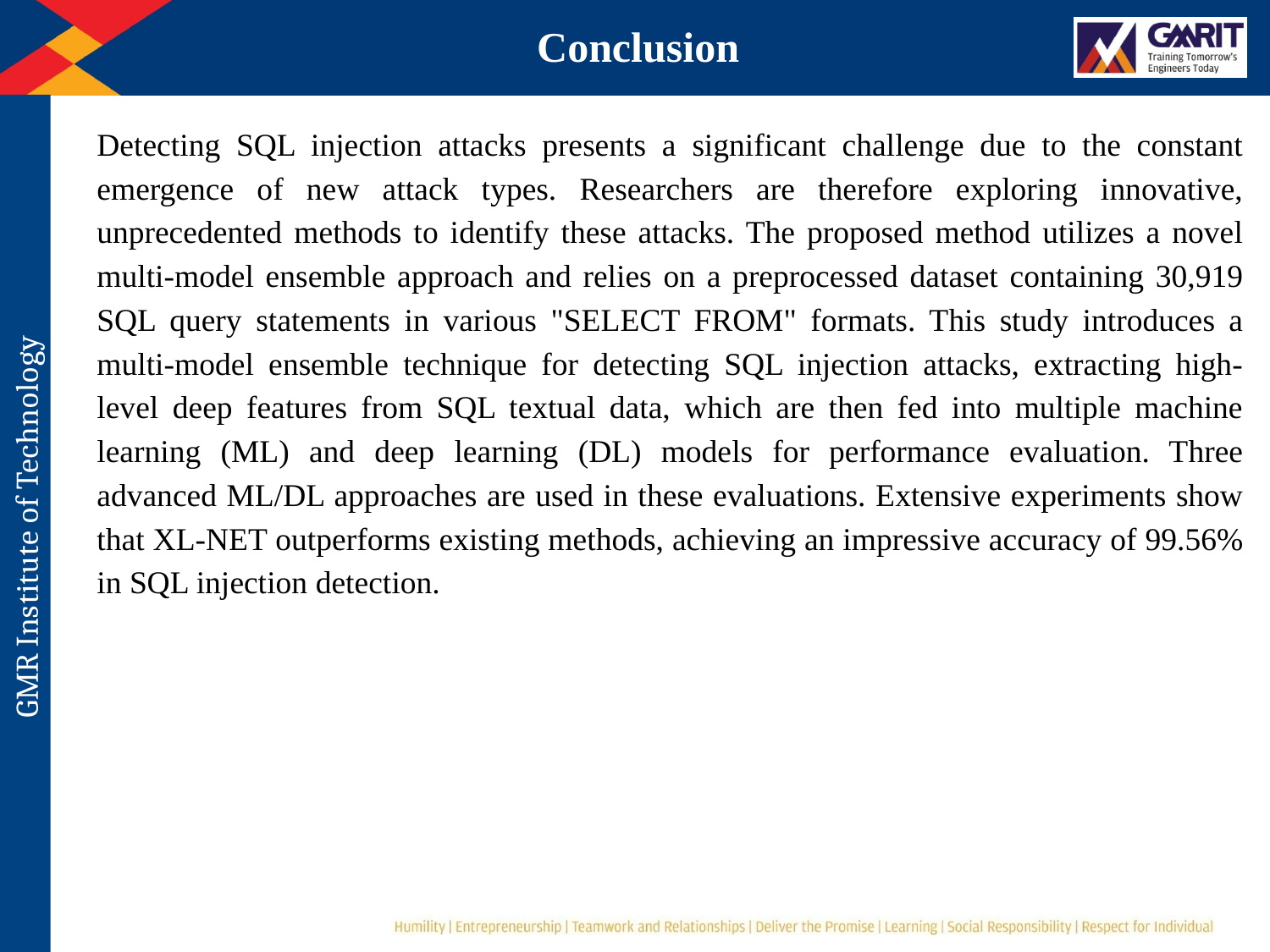

Conclusion
Detecting SQL injection attacks presents a significant challenge due to the constant emergence of new attack types. Researchers are therefore exploring innovative, unprecedented methods to identify these attacks. The proposed method utilizes a novel multi-model ensemble approach and relies on a preprocessed dataset containing 30,919 SQL query statements in various "SELECT FROM" formats. This study introduces a multi-model ensemble technique for detecting SQL injection attacks, extracting high-level deep features from SQL textual data, which are then fed into multiple machine learning (ML) and deep learning (DL) models for performance evaluation. Three advanced ML/DL approaches are used in these evaluations. Extensive experiments show that XL-NET outperforms existing methods, achieving an impressive accuracy of 99.56% in SQL injection detection.